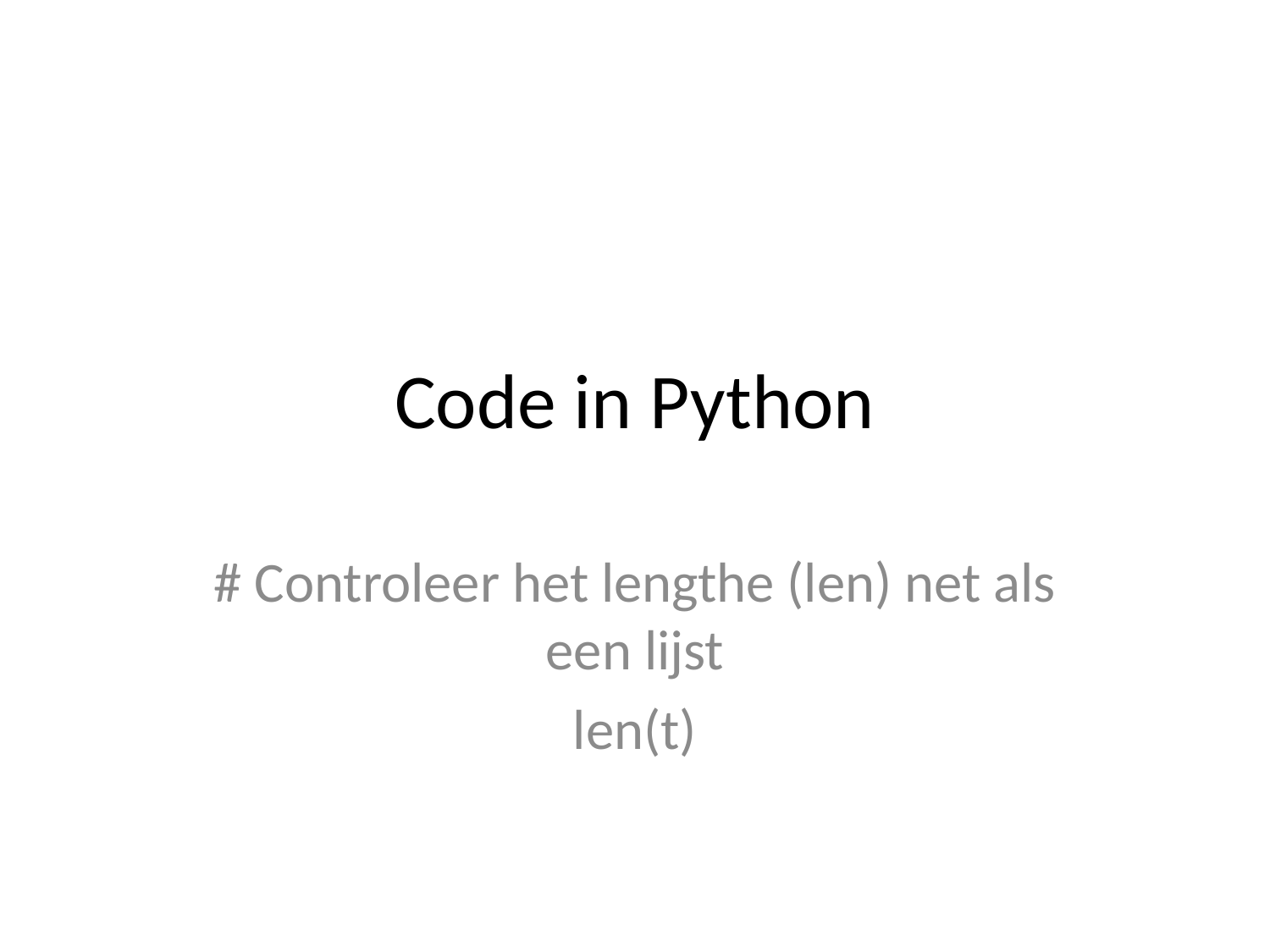

# Code in Python
# Controleer het lengthe (len) net als een lijst
len(t)